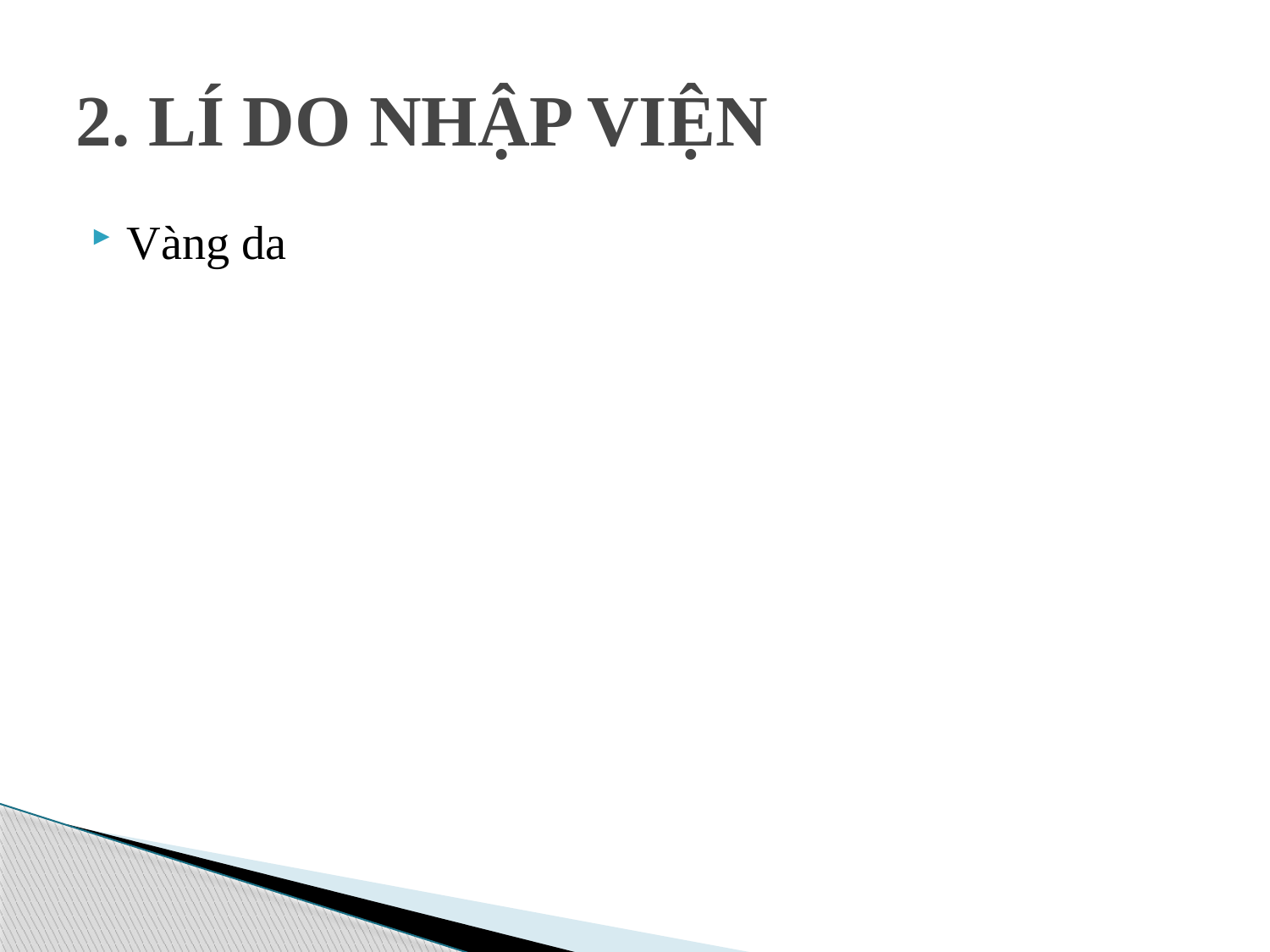

# 2. LÍ DO NHẬP VIỆN
Vàng da